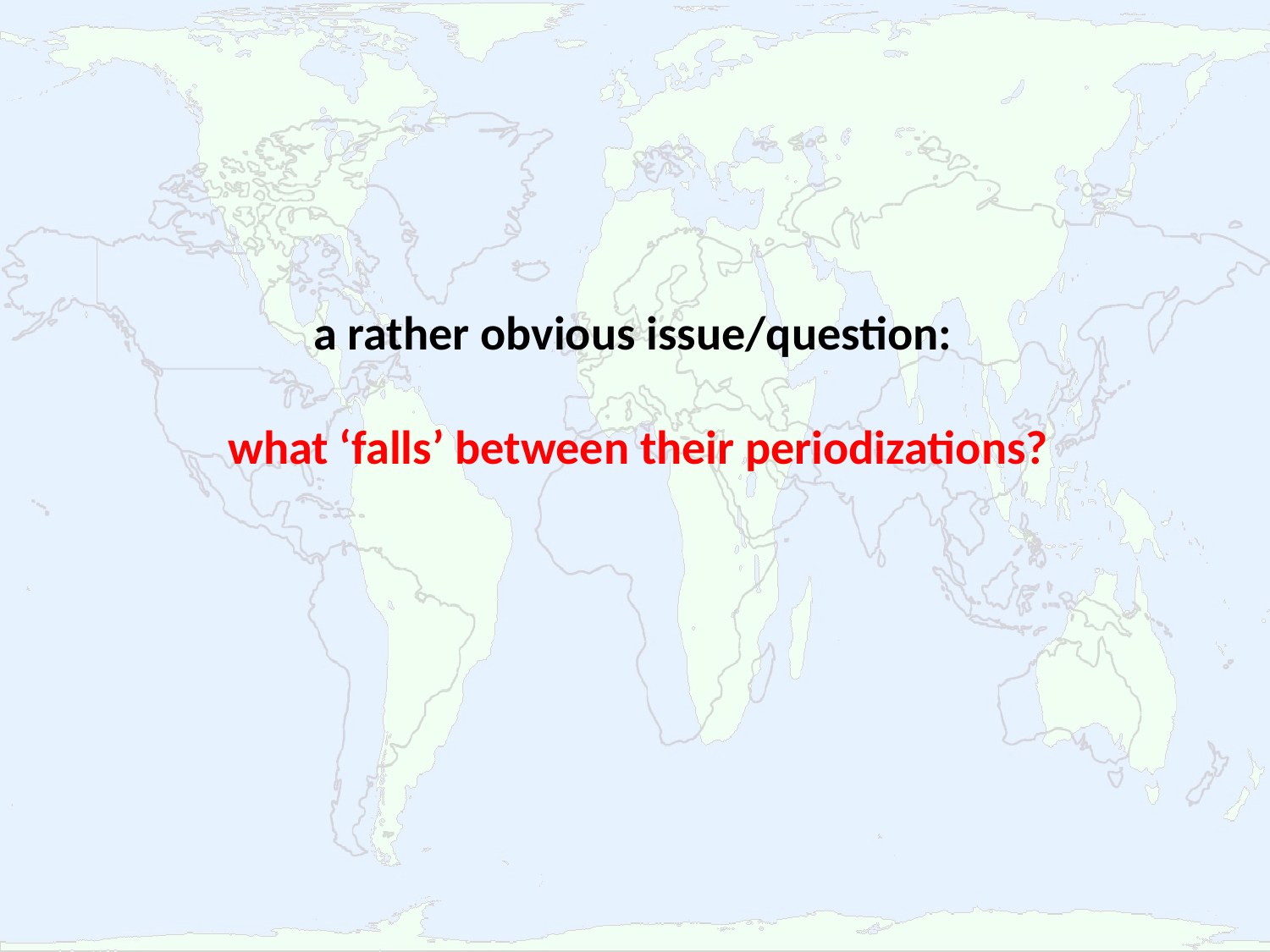

# a rather obvious issue/question: what ‘falls’ between their periodizations?